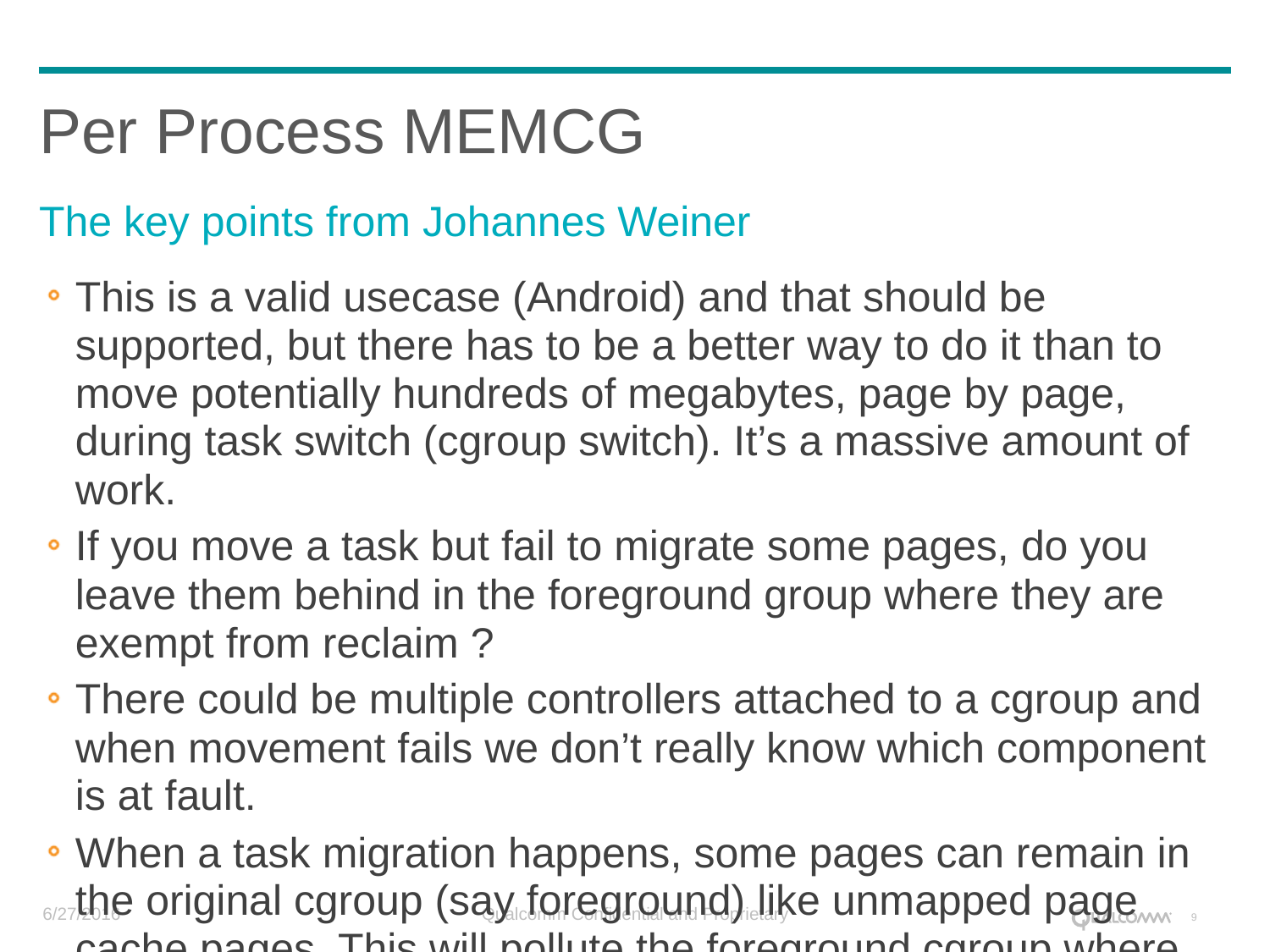

# Per Process MEMCG
The key points from Johannes Weiner
This is a valid usecase (Android) and that should be supported, but there has to be a better way to do it than to move potentially hundreds of megabytes, page by page, during task switch (cgroup switch). It’s a massive amount of work.
If you move a task but fail to migrate some pages, do you leave them behind in the foreground group where they are exempt from reclaim ?
There could be multiple controllers attached to a cgroup and when movement fails we don’t really know which component is at fault.
When a task migration happens, some pages can remain in the original cgroup (say foreground) like unmapped page cache pages. This will pollute the foreground cgroup where reclaim does not happen.